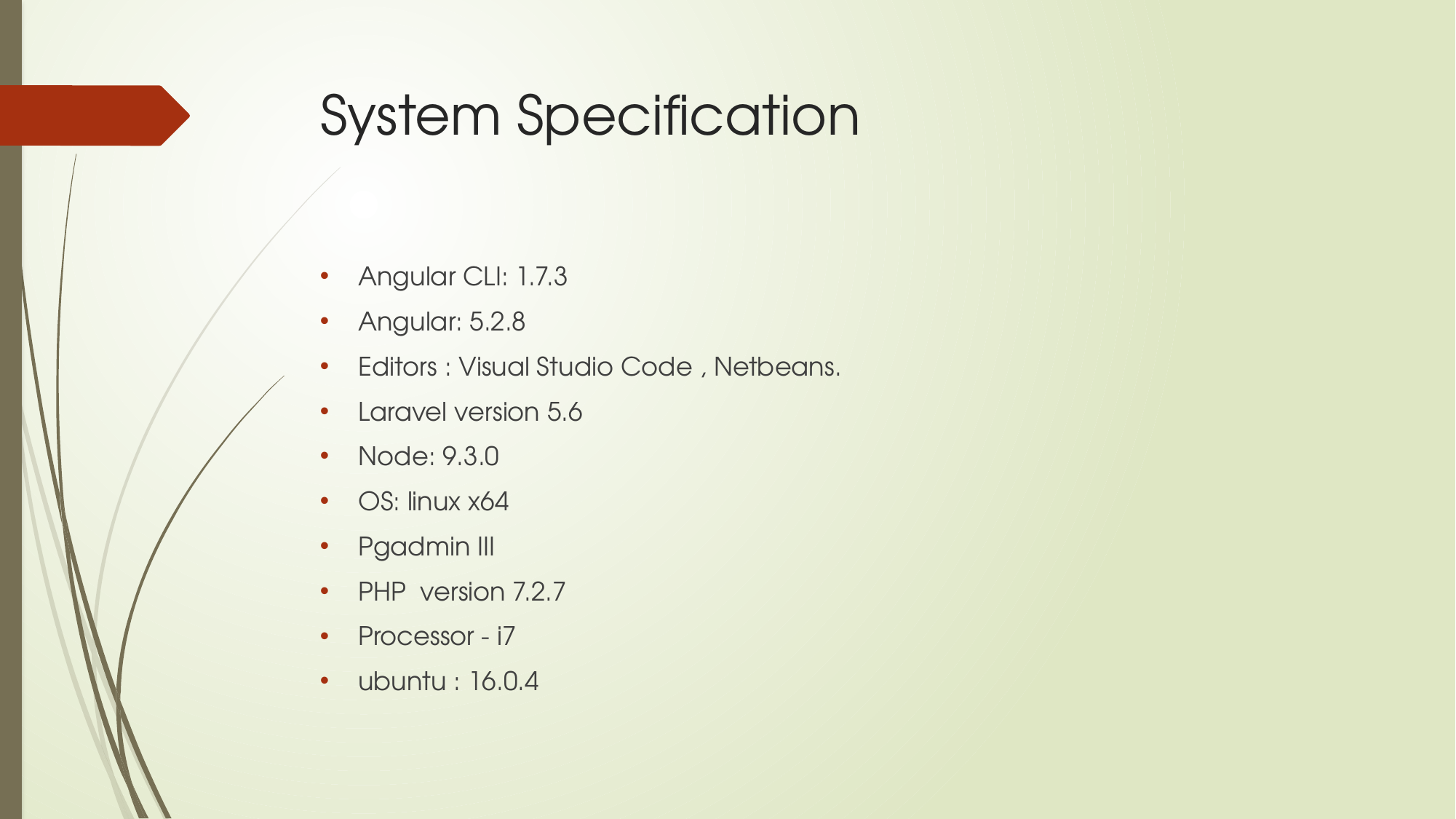

# System Specification
Angular CLI: 1.7.3
Angular: 5.2.8
Editors : Visual Studio Code , Netbeans.
Laravel version 5.6
Node: 9.3.0
OS: linux x64
Pgadmin III
PHP  version 7.2.7
Processor - i7
ubuntu : 16.0.4